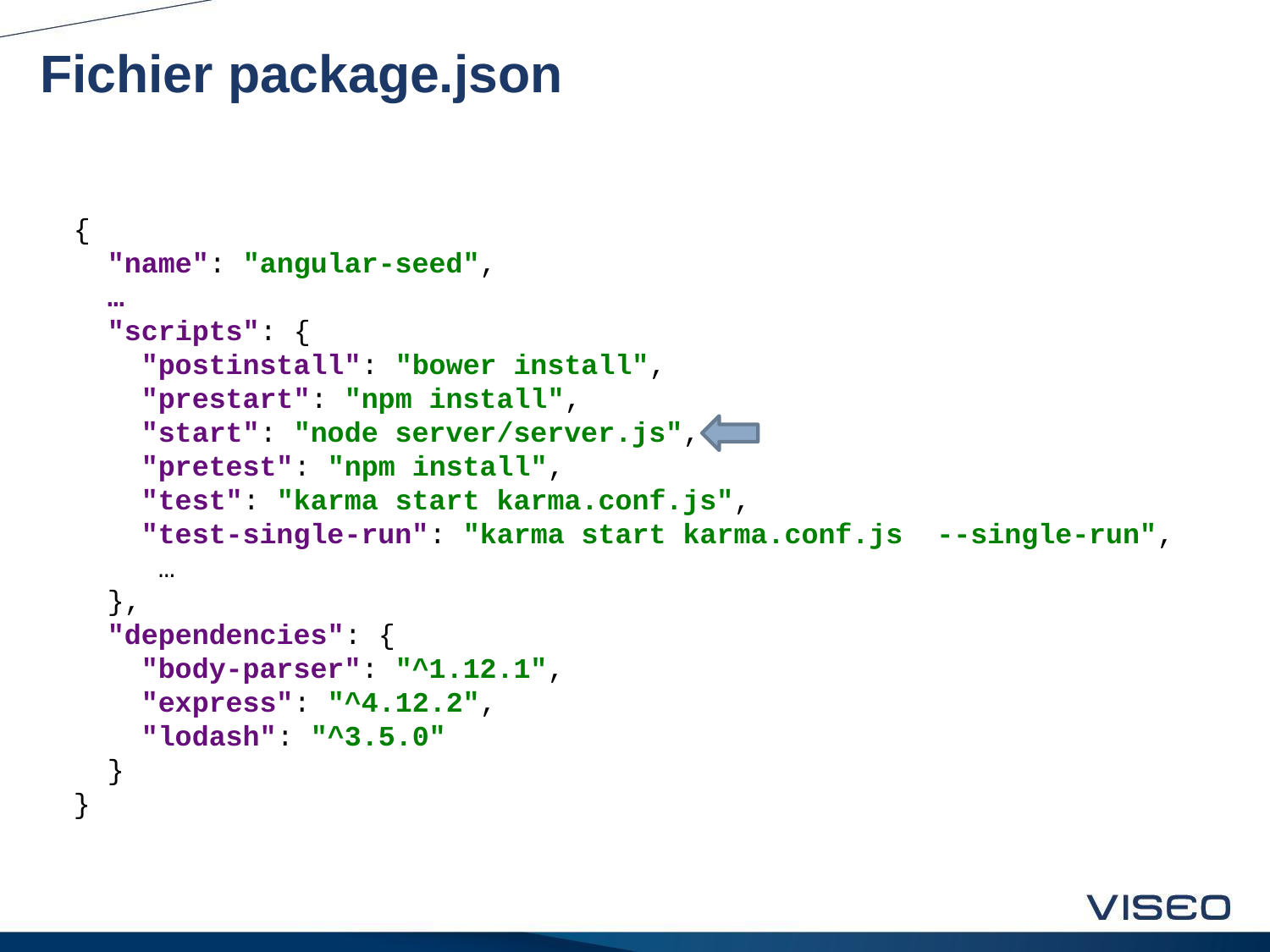

# Fichier package.json
{
  "name": "angular-seed",
  …
  "scripts": {
    "postinstall": "bower install",
    "prestart": "npm install",
    "start": "node server/server.js",
    "pretest": "npm install",
    "test": "karma start karma.conf.js",
    "test-single-run": "karma start karma.conf.js  --single-run",
     …
  },
  "dependencies": {
    "body-parser": "^1.12.1",
    "express": "^4.12.2",
    "lodash": "^3.5.0"
  }
}